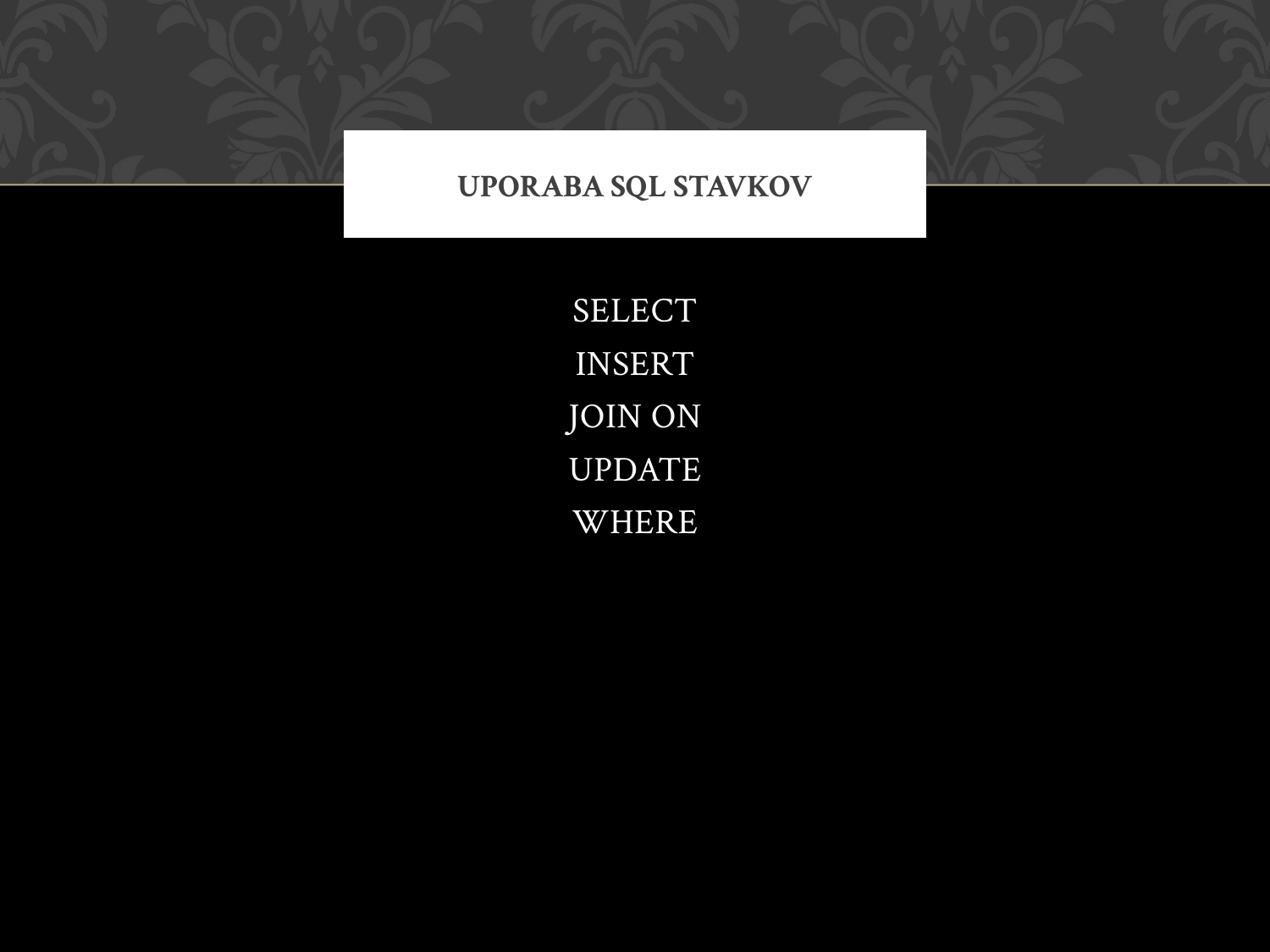

# UPORABA SQL STAVKOV
SELECT
INSERT
JOIN ON
UPDATE
WHERE